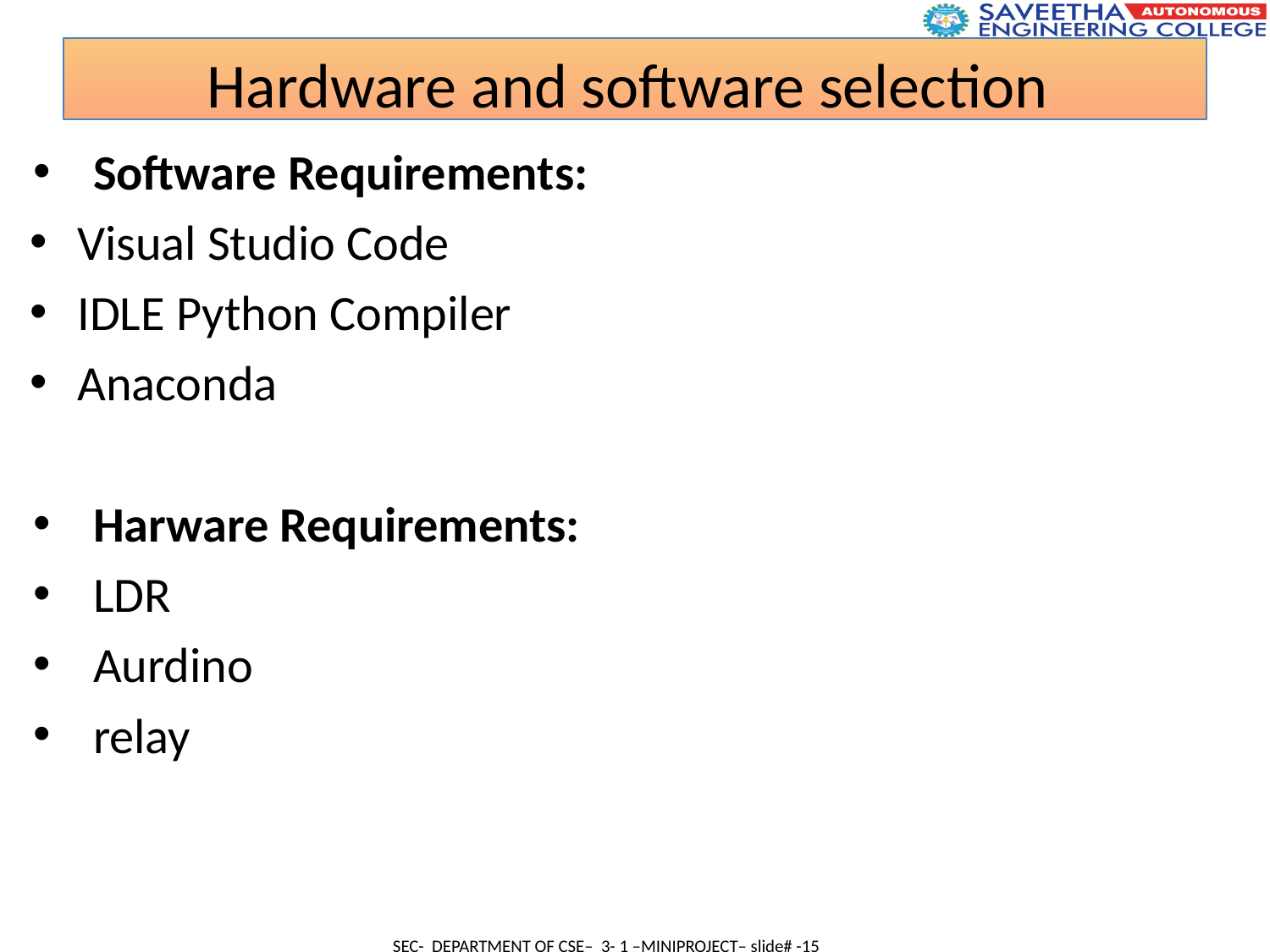

Hardware and software selection
Software Requirements:
Visual Studio Code
IDLE Python Compiler
Anaconda

Harware Requirements:
LDR
Aurdino
relay